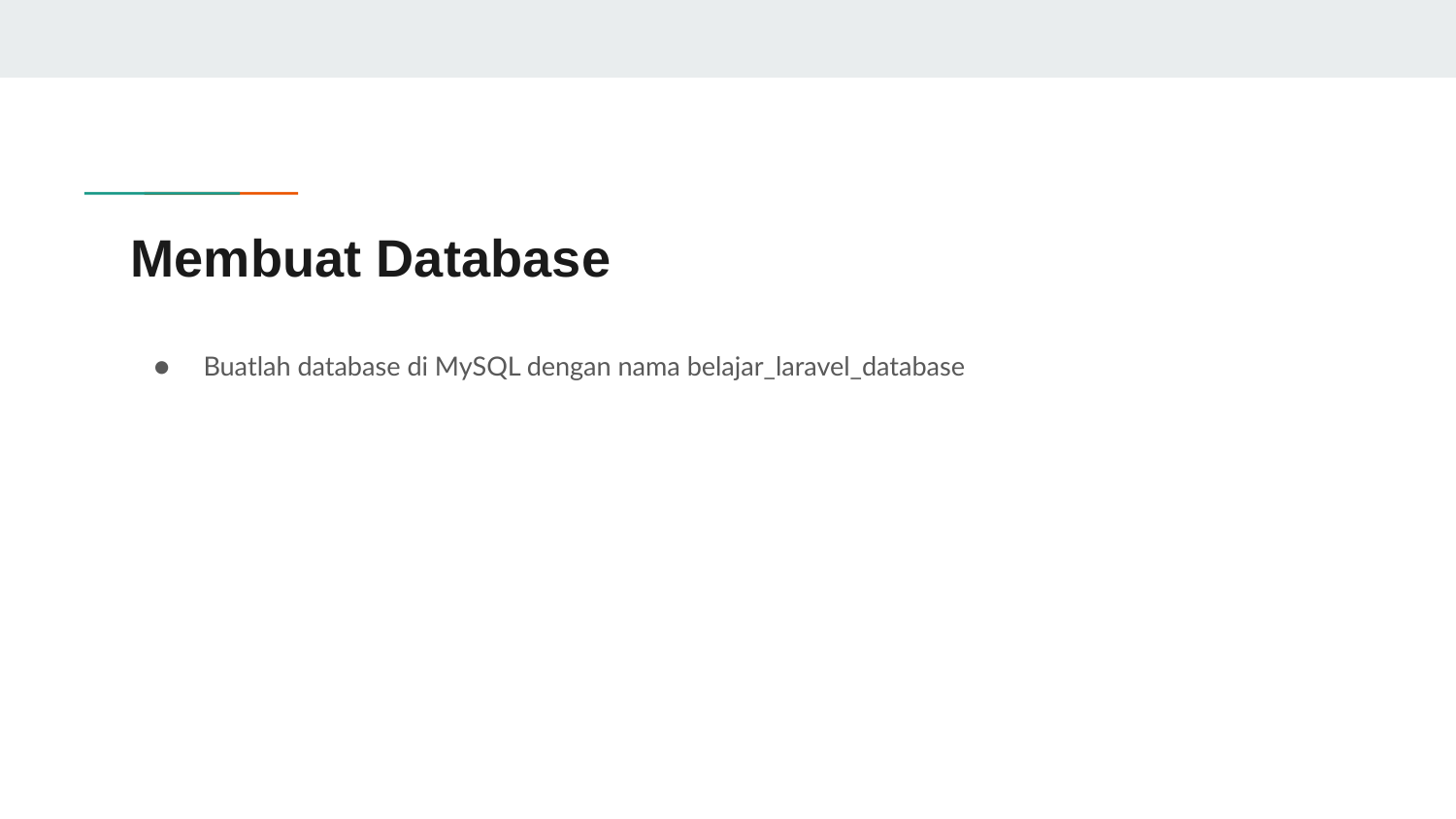

# Membuat Database
Buatlah database di MySQL dengan nama belajar_laravel_database